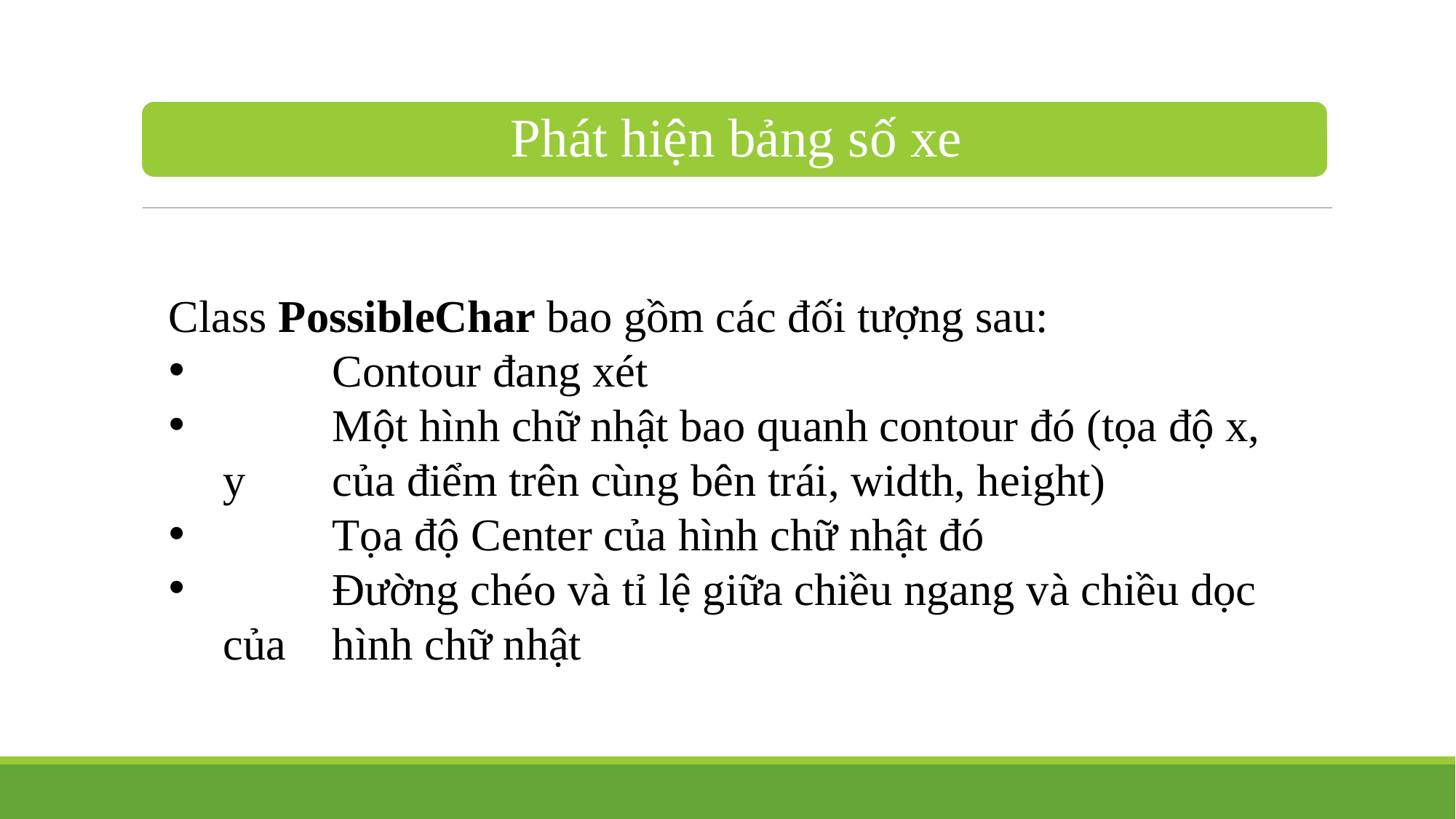

Phát hiện bảng số xe
Class PossibleChar bao gồm các đối tượng sau:
	Contour đang xét
	Một hình chữ nhật bao quanh contour đó (tọa độ x, y 	của điểm trên cùng bên trái, width, height)
	Tọa độ Center của hình chữ nhật đó
	Đường chéo và tỉ lệ giữa chiều ngang và chiều dọc của 	hình chữ nhật